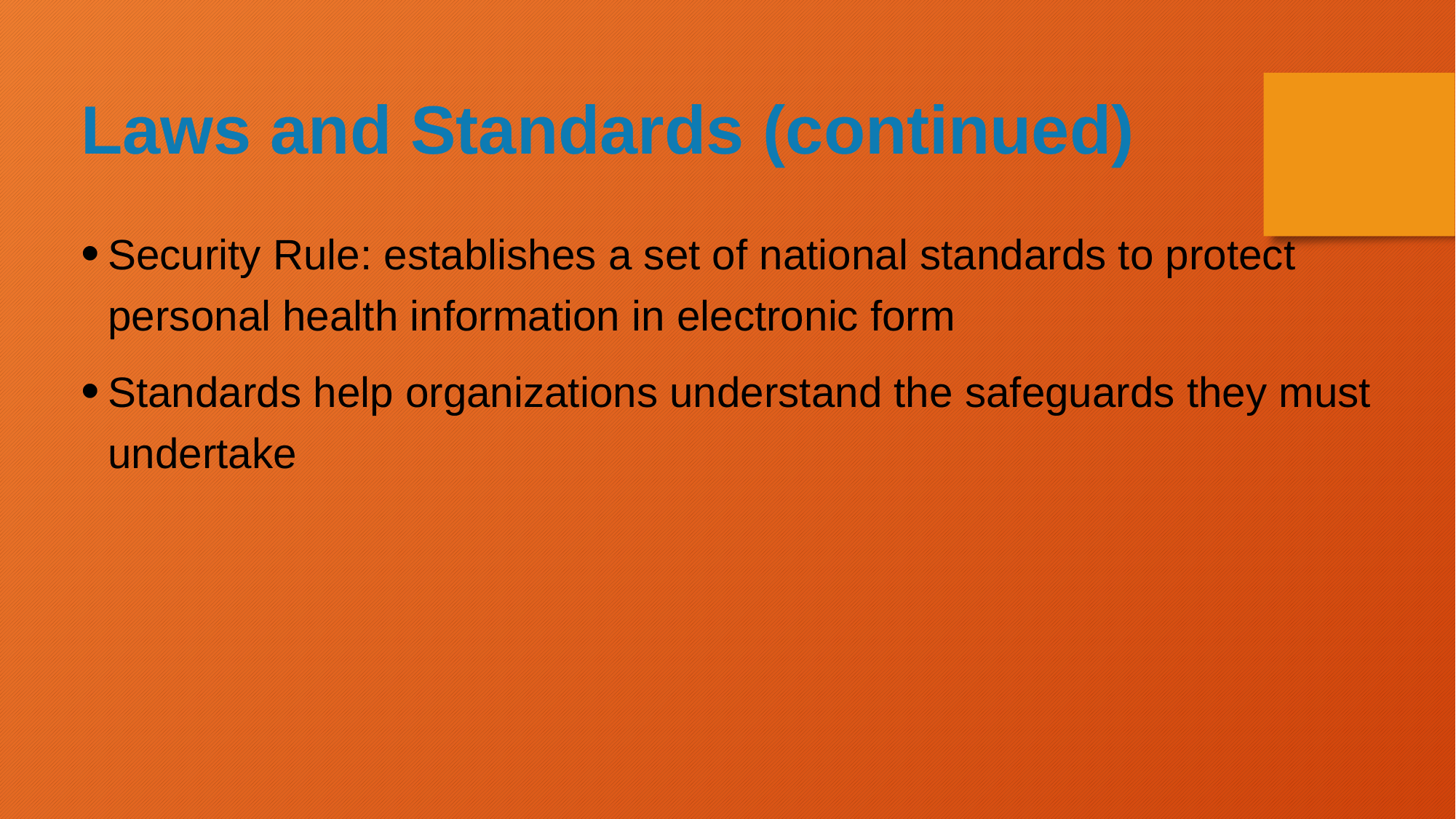

Laws and Standards (continued)
Security Rule: establishes a set of national standards to protect personal health information in electronic form
Standards help organizations understand the safeguards they must undertake